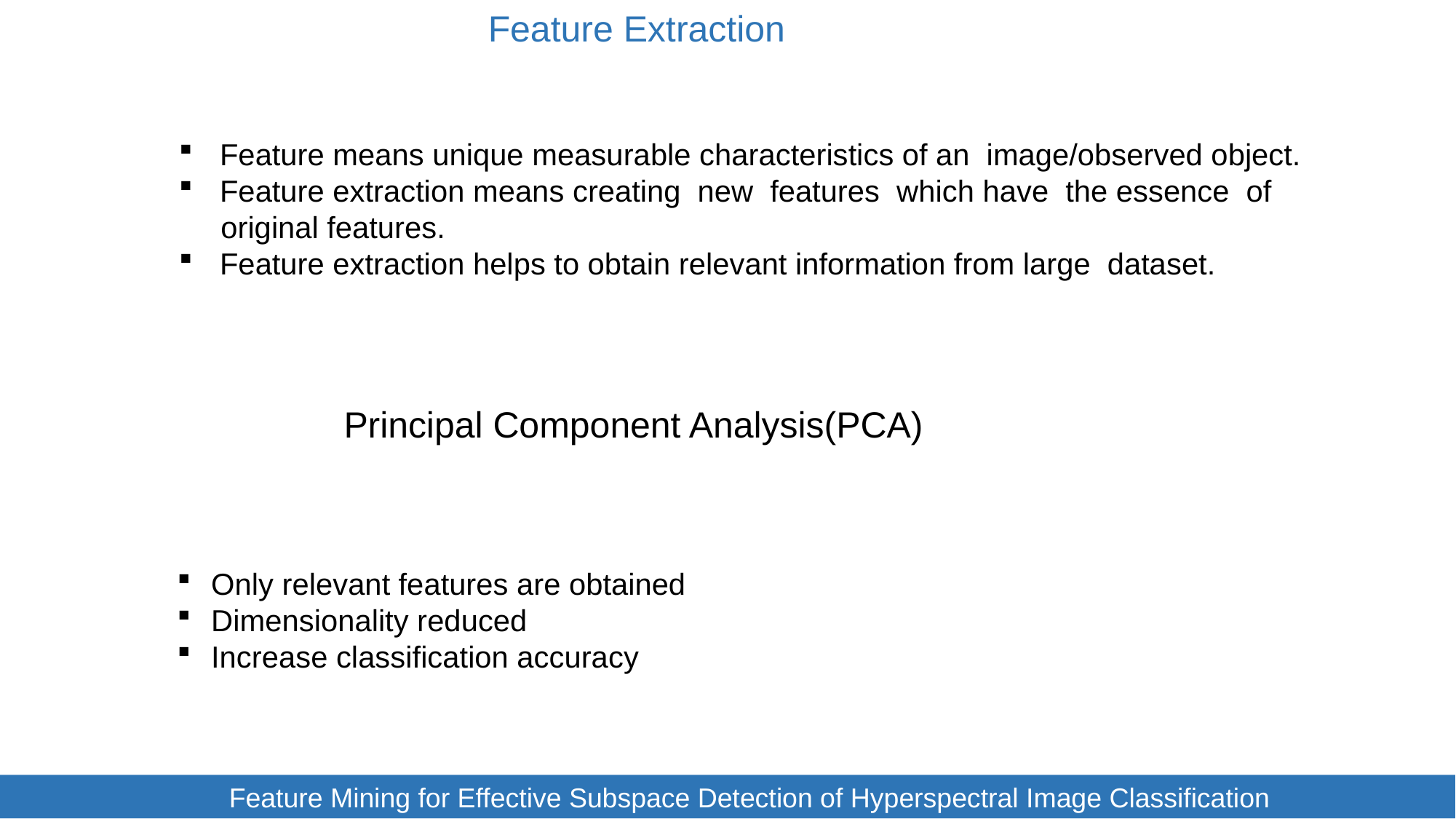

Feature Extraction
Feature means unique measurable characteristics of an  image/observed object.
Feature extraction means creating  new  features  which have  the essence  of
     original features.
Feature extraction helps to obtain relevant information from large  dataset.
Principal Component Analysis(PCA)
Only relevant features are obtained
Dimensionality reduced
Increase classification accuracy
		Feature Mining for Effective Subspace Detection of Hyperspectral Image Classification